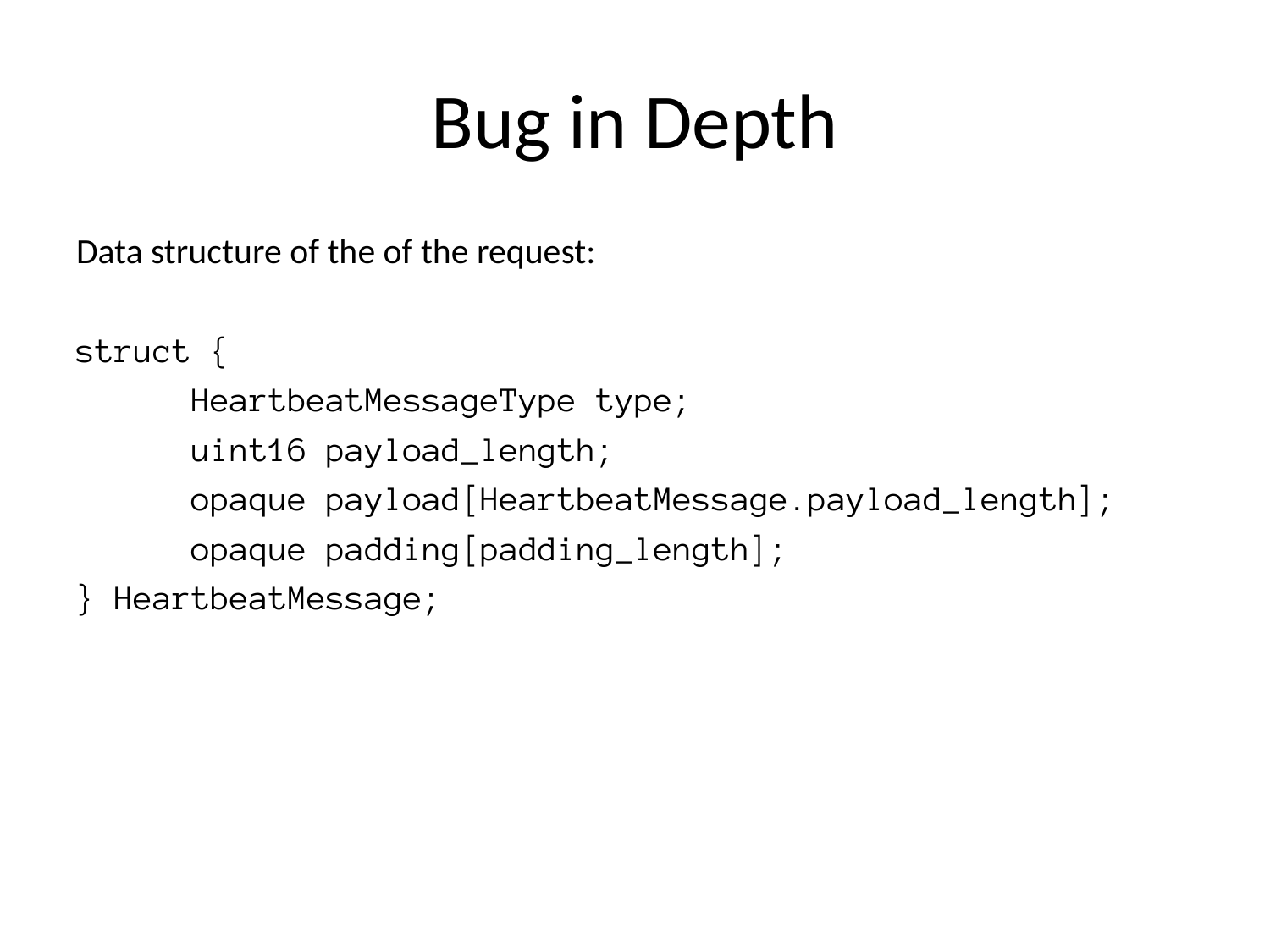

# Bug in Depth
Data structure of the of the request:

struct {
      HeartbeatMessageType type;
      uint16 payload_length;
      opaque payload[HeartbeatMessage.payload_length];
      opaque padding[padding_length];
} HeartbeatMessage;